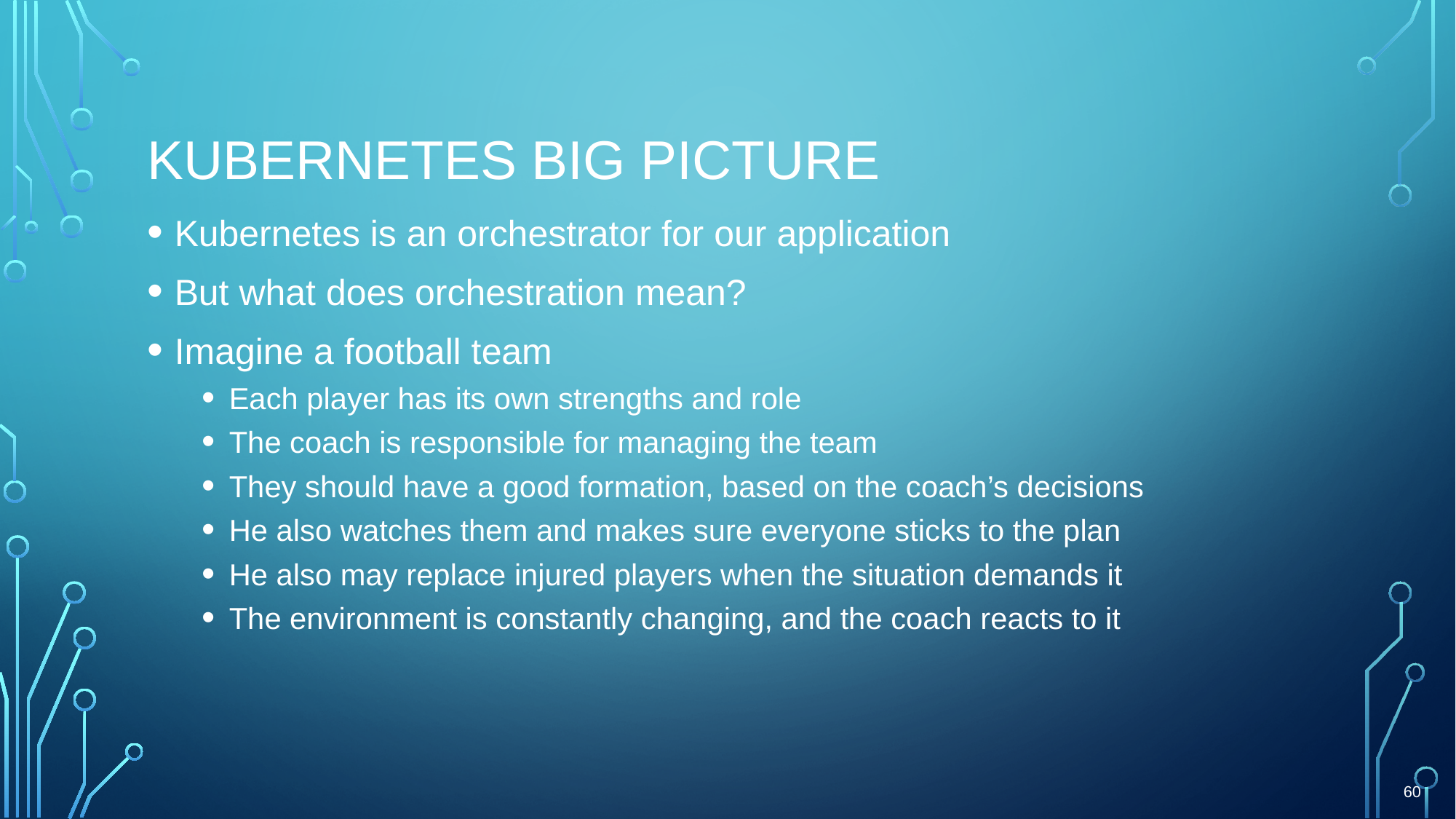

# Kubernetes Big picture
Kubernetes is an orchestrator for our application
But what does orchestration mean?
Imagine a football team
Each player has its own strengths and role
The coach is responsible for managing the team
They should have a good formation, based on the coach’s decisions
He also watches them and makes sure everyone sticks to the plan
He also may replace injured players when the situation demands it
The environment is constantly changing, and the coach reacts to it

60